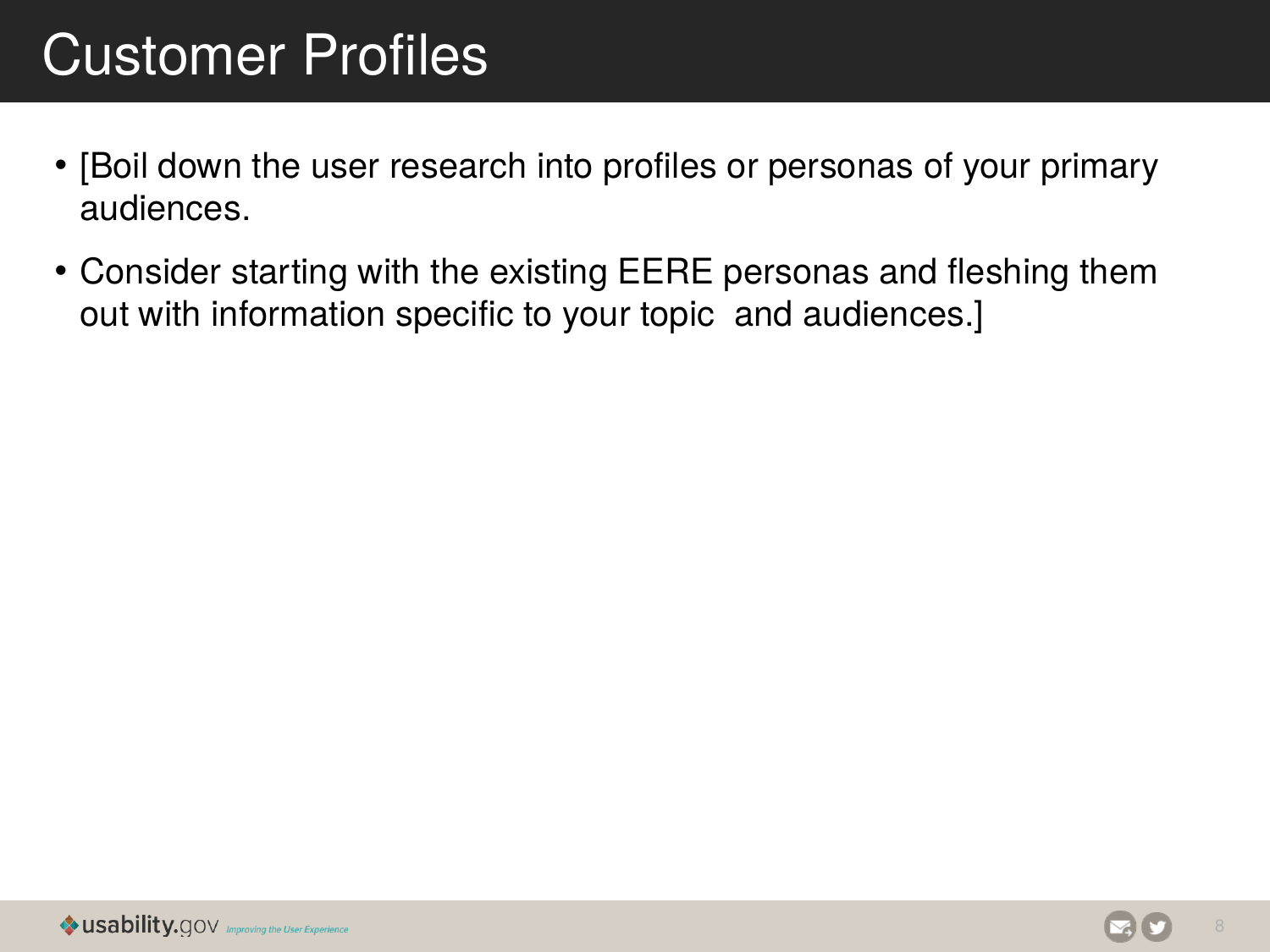

# Customer Profiles
[Boil down the user research into profiles or personas of your primary audiences.
Consider starting with the existing EERE personas and fleshing them out with information specific to your topic  and audiences.]
8